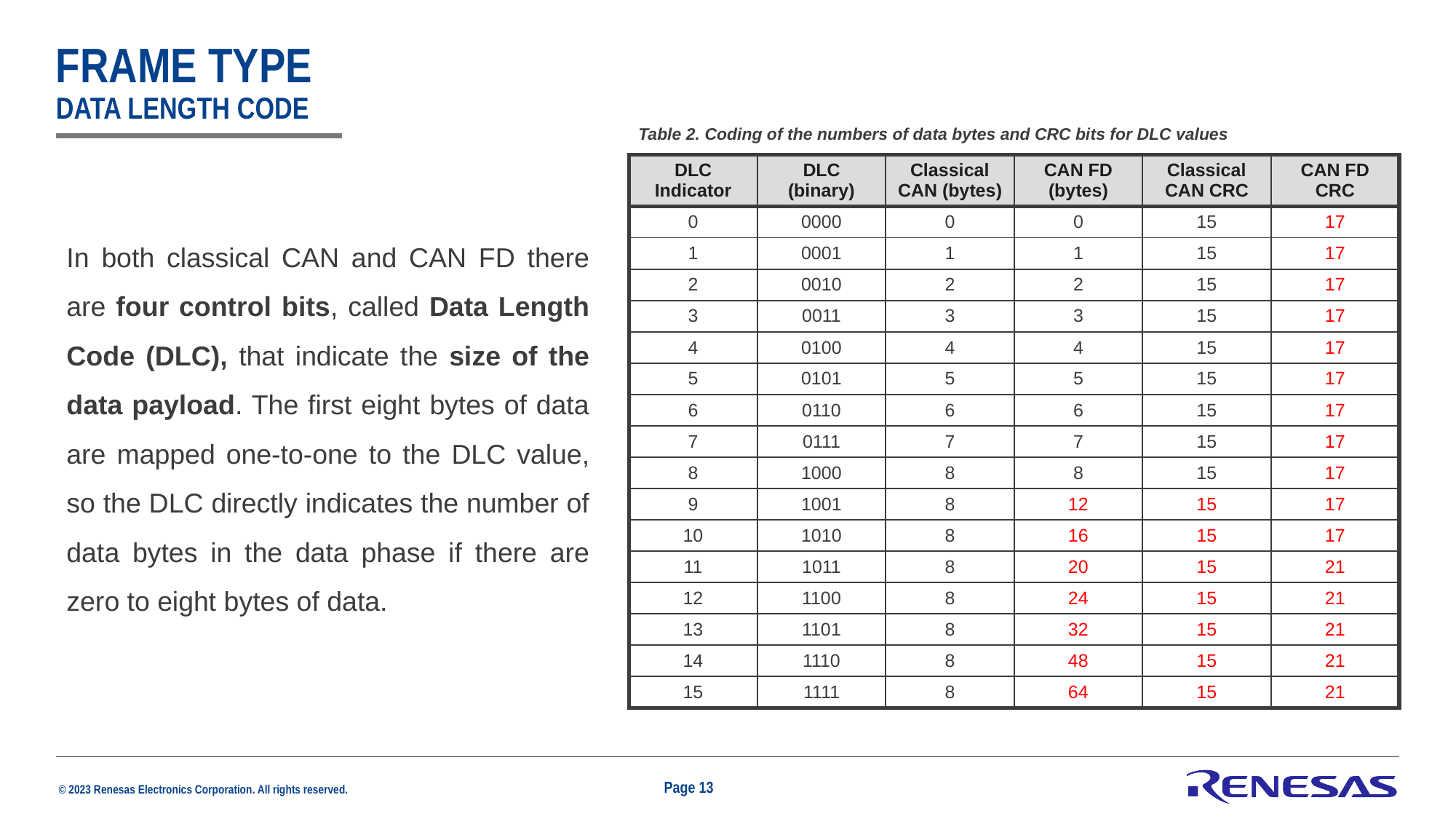

# Frame type data length code
Table 2. Coding of the numbers of data bytes and CRC bits for DLC values
| DLC Indicator | DLC (binary) | Classical CAN (bytes) | CAN FD (bytes) | Classical CAN CRC | CAN FD CRC |
| --- | --- | --- | --- | --- | --- |
| 0 | 0000 | 0 | 0 | 15 | 17 |
| 1 | 0001 | 1 | 1 | 15 | 17 |
| 2 | 0010 | 2 | 2 | 15 | 17 |
| 3 | 0011 | 3 | 3 | 15 | 17 |
| 4 | 0100 | 4 | 4 | 15 | 17 |
| 5 | 0101 | 5 | 5 | 15 | 17 |
| 6 | 0110 | 6 | 6 | 15 | 17 |
| 7 | 0111 | 7 | 7 | 15 | 17 |
| 8 | 1000 | 8 | 8 | 15 | 17 |
| 9 | 1001 | 8 | 12 | 15 | 17 |
| 10 | 1010 | 8 | 16 | 15 | 17 |
| 11 | 1011 | 8 | 20 | 15 | 21 |
| 12 | 1100 | 8 | 24 | 15 | 21 |
| 13 | 1101 | 8 | 32 | 15 | 21 |
| 14 | 1110 | 8 | 48 | 15 | 21 |
| 15 | 1111 | 8 | 64 | 15 | 21 |
In both classical CAN and CAN FD there are four control bits, called Data Length Code (DLC), that indicate the size of the data payload. The first eight bytes of data are mapped one-to-one to the DLC value, so the DLC directly indicates the number of data bytes in the data phase if there are zero to eight bytes of data.